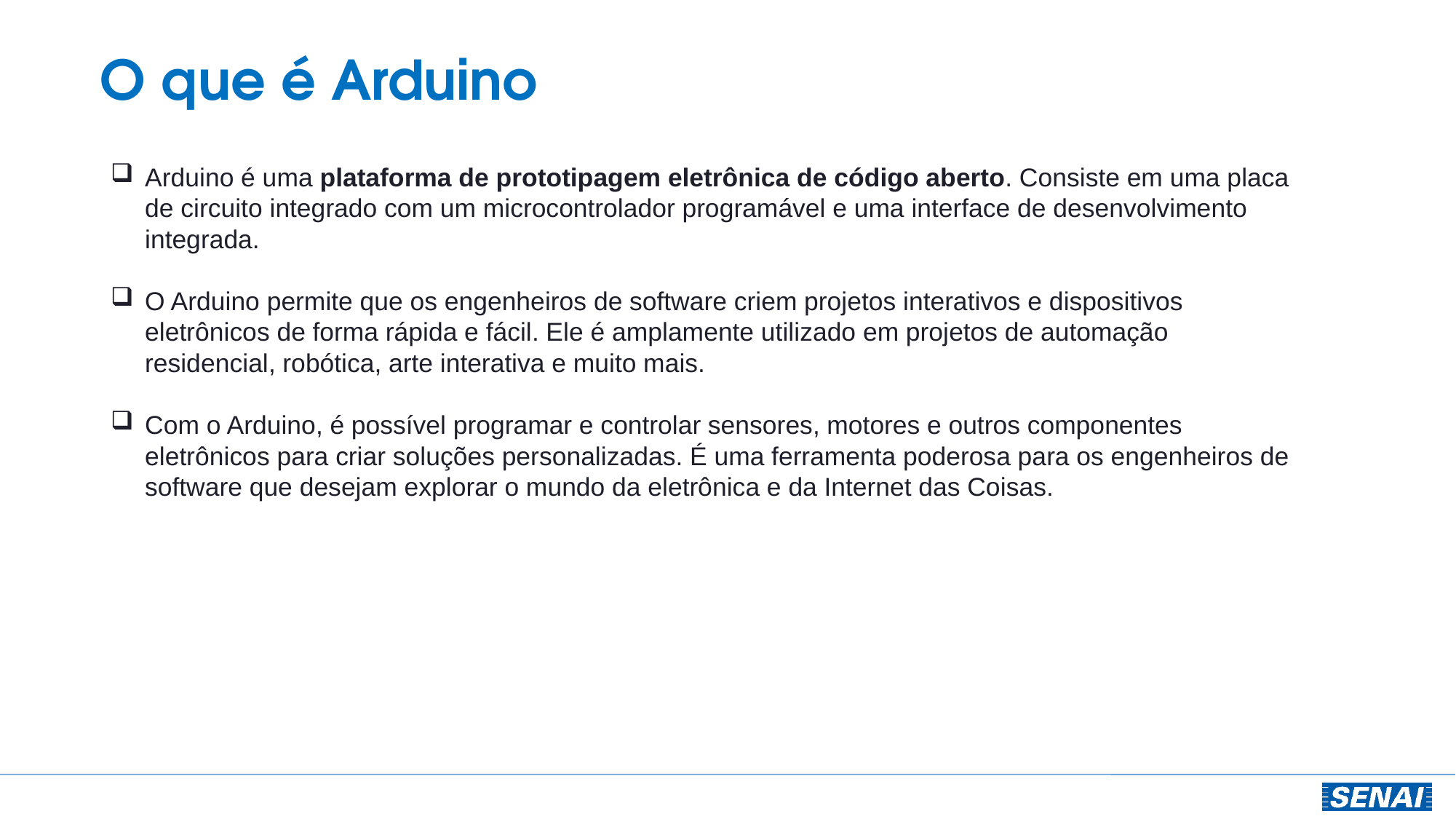

# O que é Arduino
Arduino é uma plataforma de prototipagem eletrônica de código aberto. Consiste em uma placa de circuito integrado com um microcontrolador programável e uma interface de desenvolvimento integrada.

O Arduino permite que os engenheiros de software criem projetos interativos e dispositivos eletrônicos de forma rápida e fácil. Ele é amplamente utilizado em projetos de automação residencial, robótica, arte interativa e muito mais.

Com o Arduino, é possível programar e controlar sensores, motores e outros componentes eletrônicos para criar soluções personalizadas. É uma ferramenta poderosa para os engenheiros de software que desejam explorar o mundo da eletrônica e da Internet das Coisas.